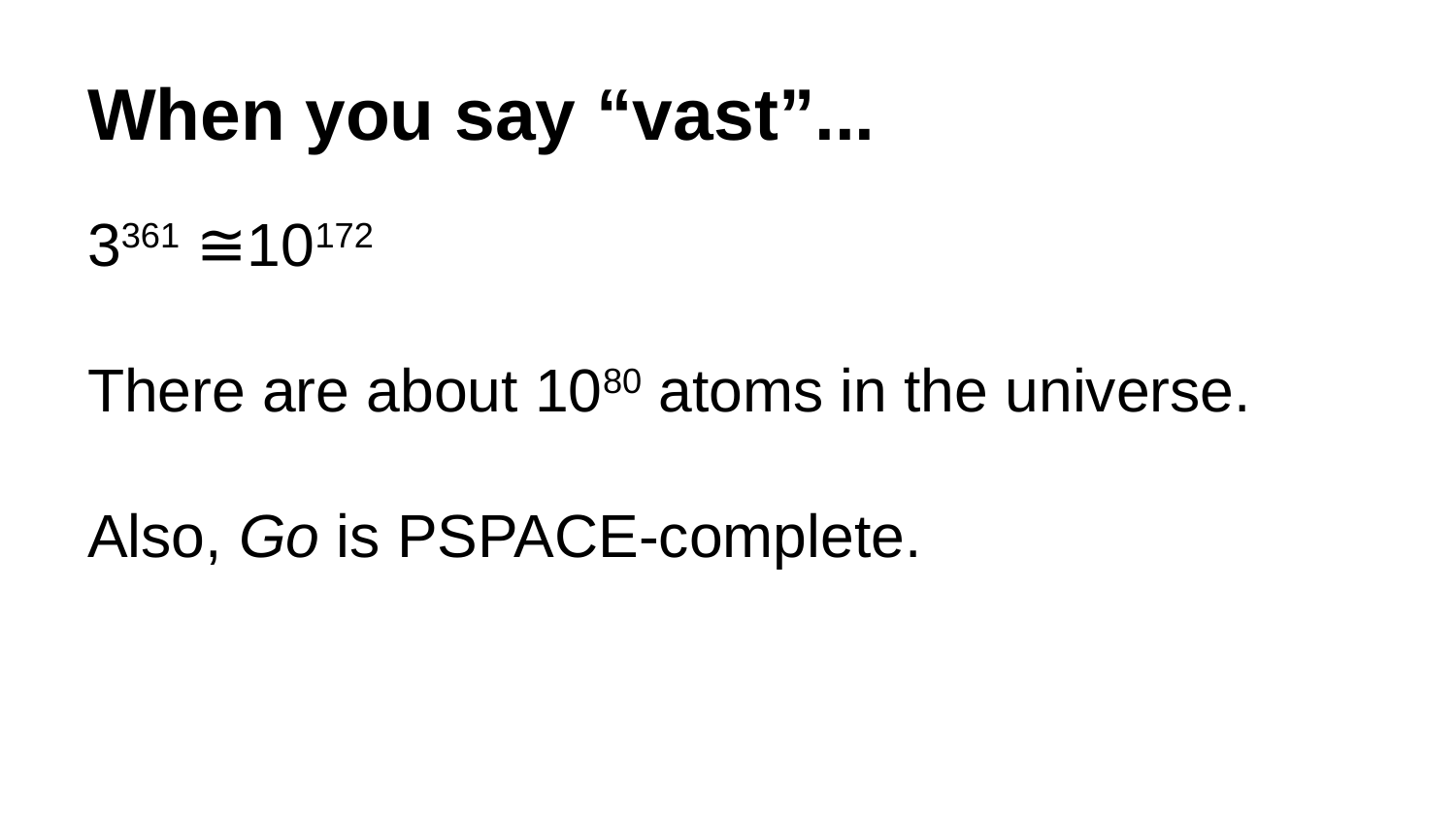

# When you say “vast”...
3361 ≅10172

There are about 1080 atoms in the universe.

Also, Go is PSPACE-complete.